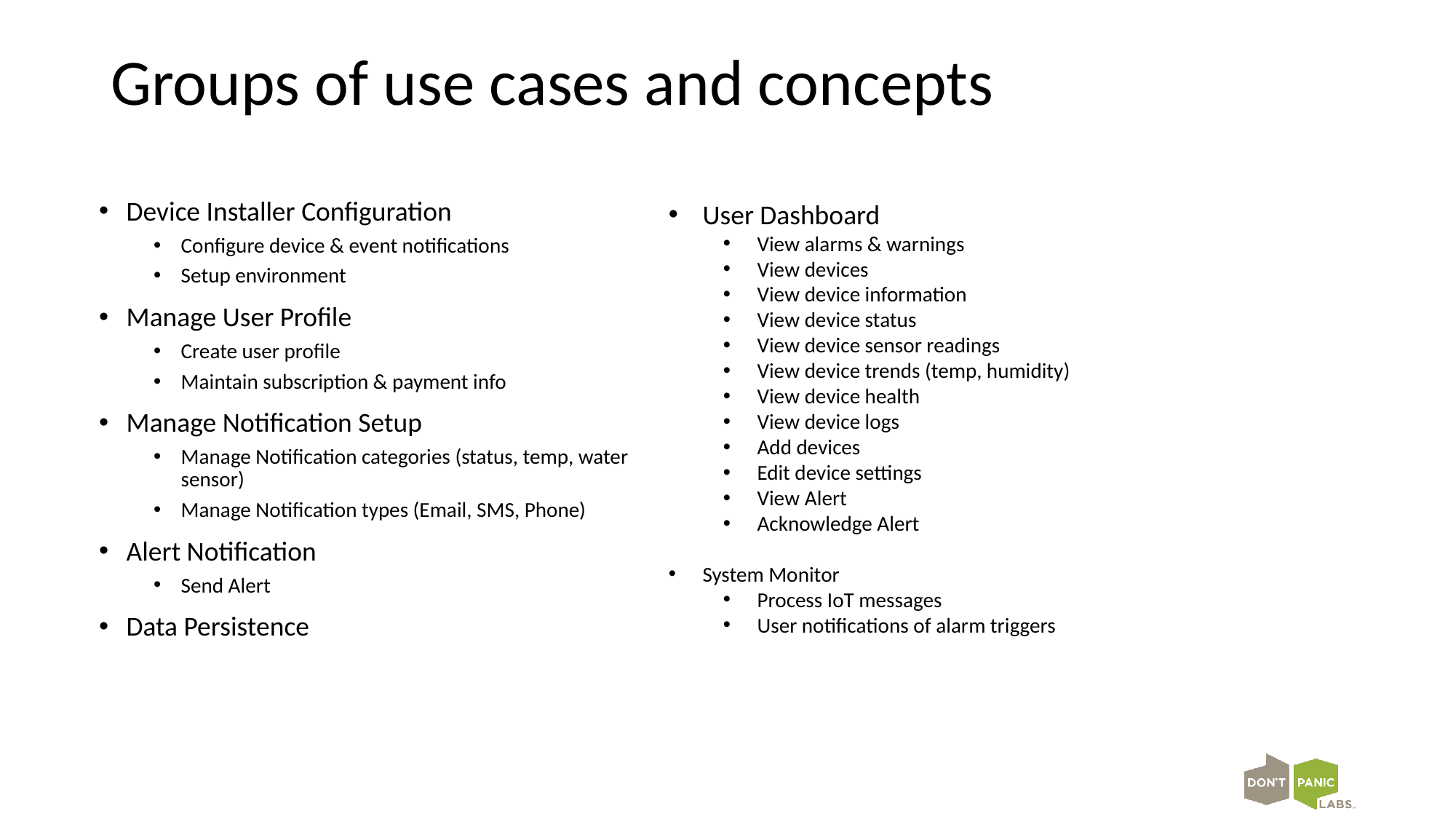

# Groups of use cases and concepts
Device Installer Configuration
Configure device & event notifications
Setup environment
Manage User Profile
Create user profile
Maintain subscription & payment info
Manage Notification Setup
Manage Notification categories (status, temp, water sensor)
Manage Notification types (Email, SMS, Phone)
Alert Notification
Send Alert
Data Persistence

User Dashboard
View alarms & warnings
View devices
View device information
View device status
View device sensor readings
View device trends (temp, humidity)
View device health
View device logs
Add devices
Edit device settings
View Alert
Acknowledge Alert

System Monitor
Process IoT messages
User notifications of alarm triggers